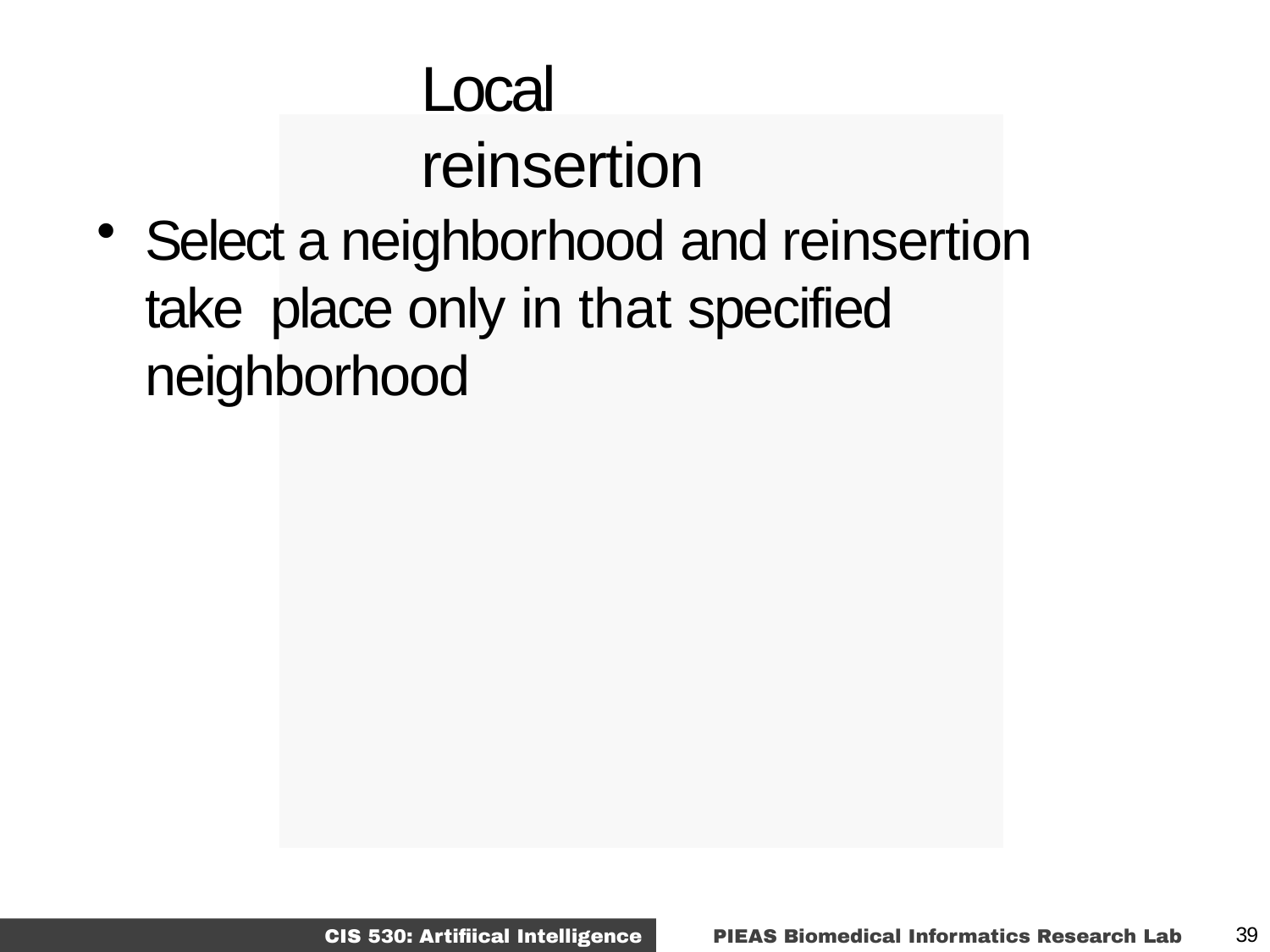

# Local reinsertion
Select a neighborhood and reinsertion take  place only in that specified neighborhood
PIEAS Biomedical Informatics Research Lab
CIS 530: Artifiical Intelligence
39